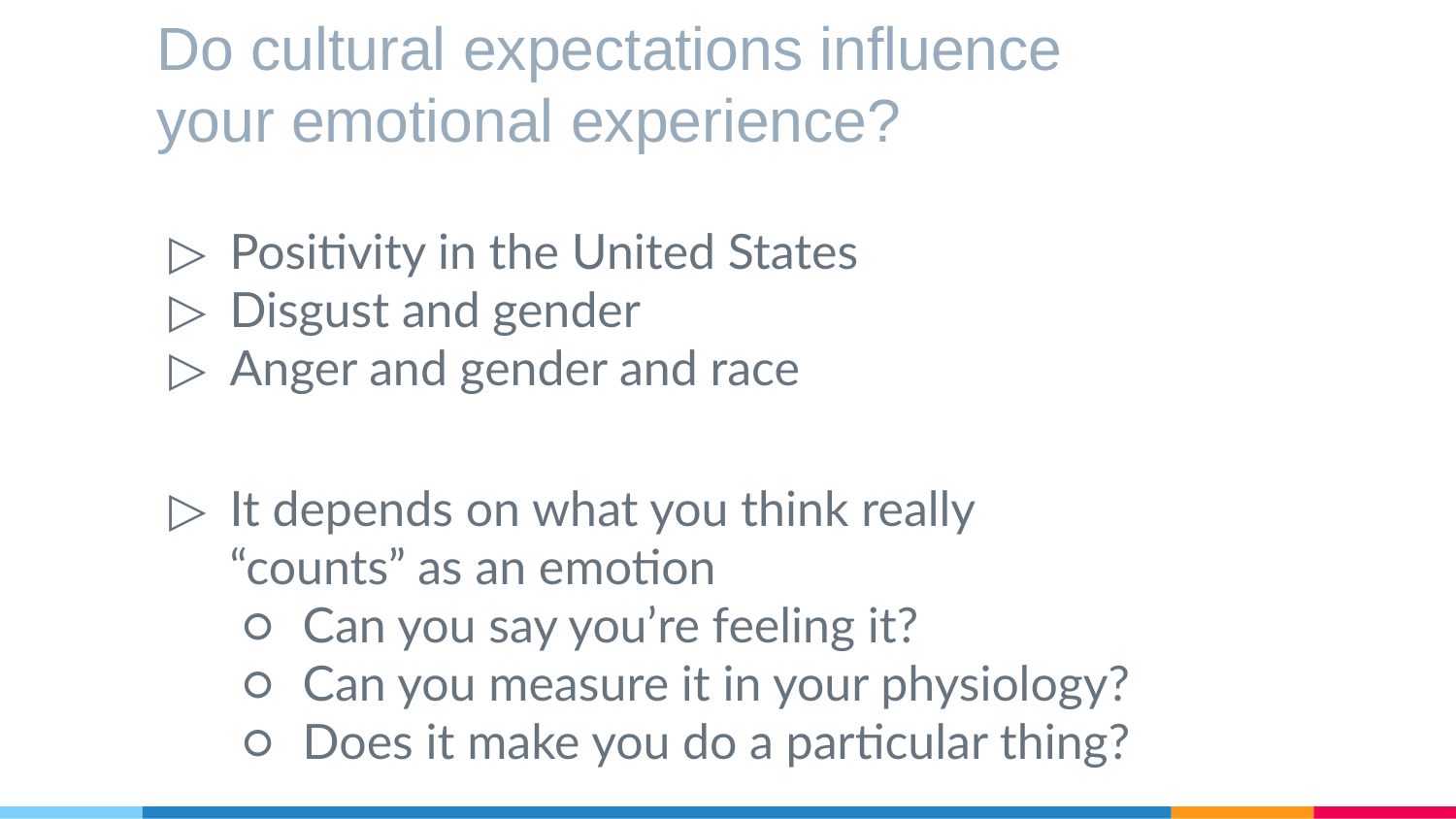

# Do cultural expectations influence your emotional experience?
Positivity in the United States
Disgust and gender
Anger and gender and race

It depends on what you think really “counts” as an emotion
Can you say you’re feeling it?
Can you measure it in your physiology?
Does it make you do a particular thing?